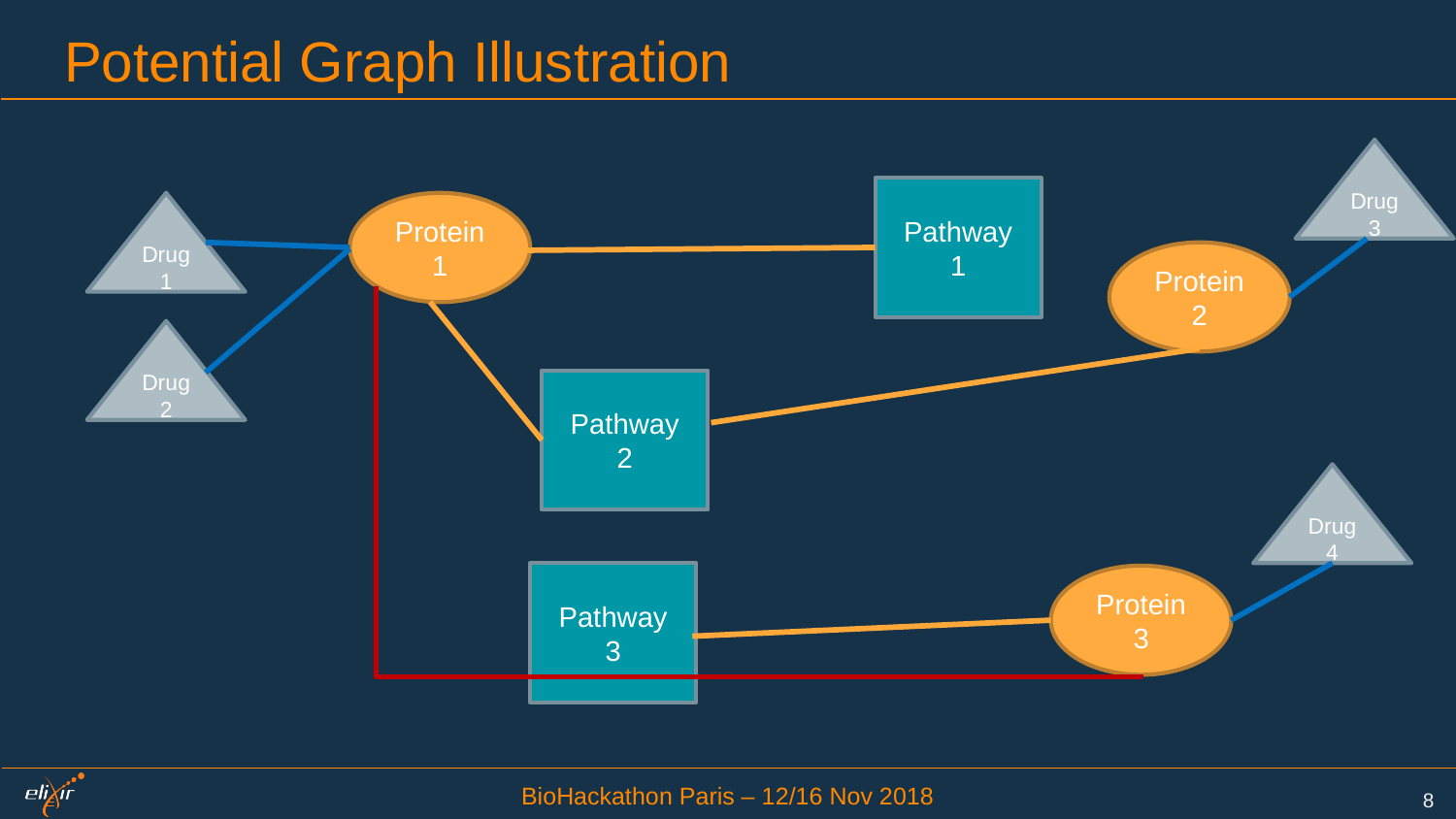

# Potential Graph Illustration
Drug 3
Pathway
1
Drug 1
Protein 1
Protein 2
Drug 2
Pathway
2
Drug 4
Pathway
3
Protein 3
8